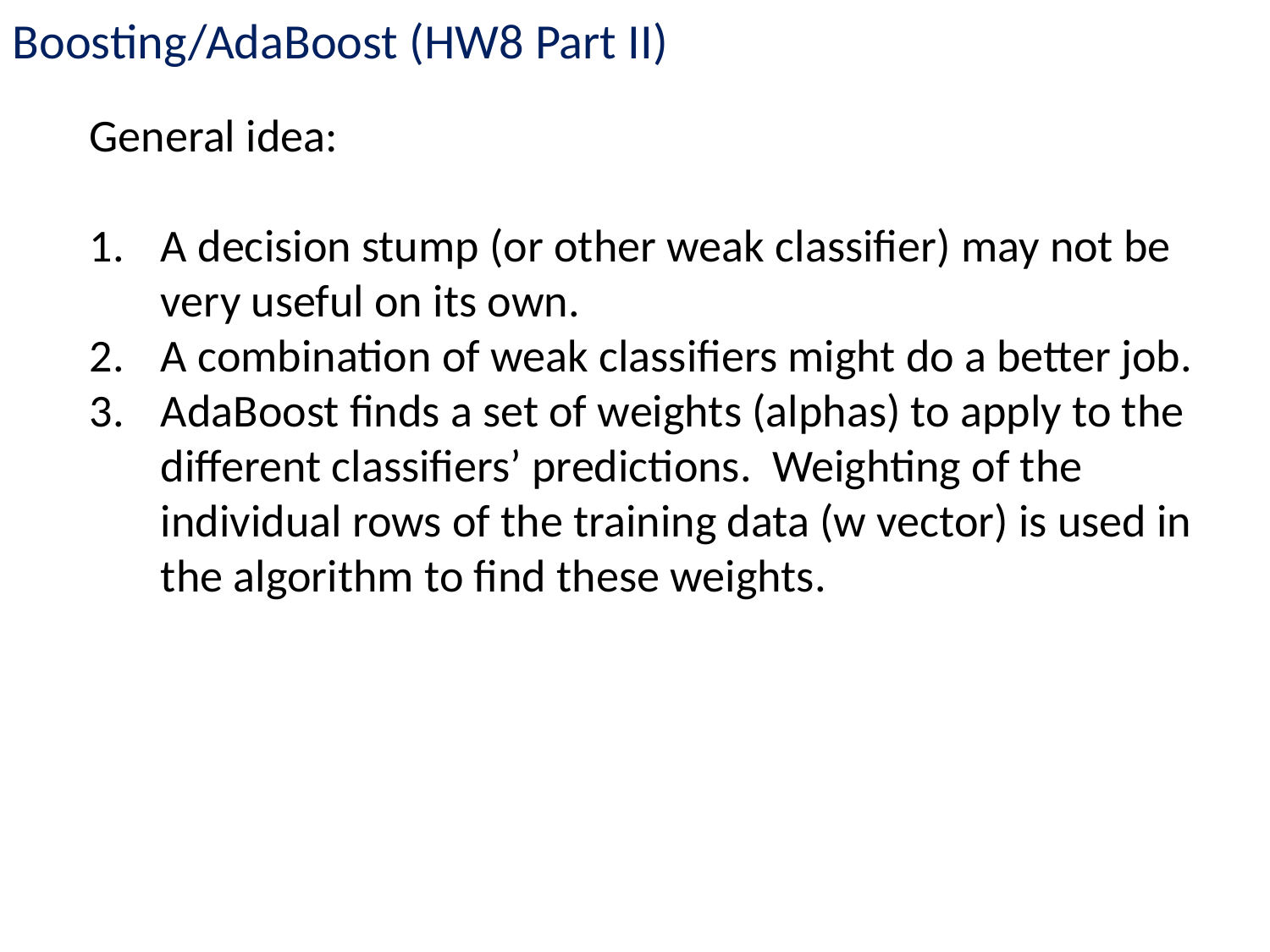

Boosting/AdaBoost (HW8 Part II)
General idea:

A decision stump (or other weak classifier) may not be very useful on its own.
A combination of weak classifiers might do a better job.
AdaBoost finds a set of weights (alphas) to apply to the different classifiers’ predictions.  Weighting of the individual rows of the training data (w vector) is used in the algorithm to find these weights.